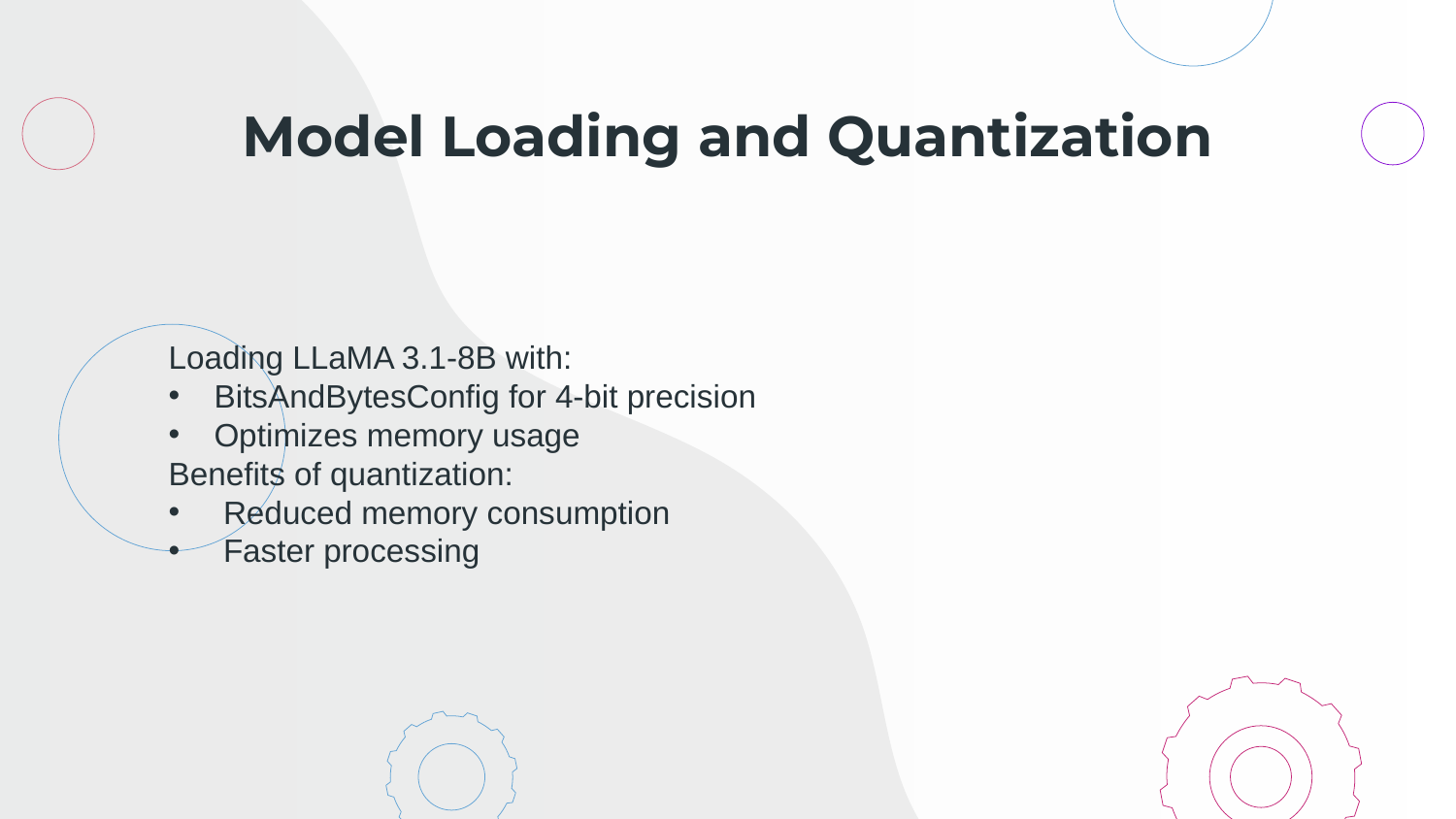

# Model Loading and Quantization

Loading LLaMA 3.1-8B with:
BitsAndBytesConfig for 4-bit precision
Optimizes memory usage
Benefits of quantization:
 Reduced memory consumption
 Faster processing